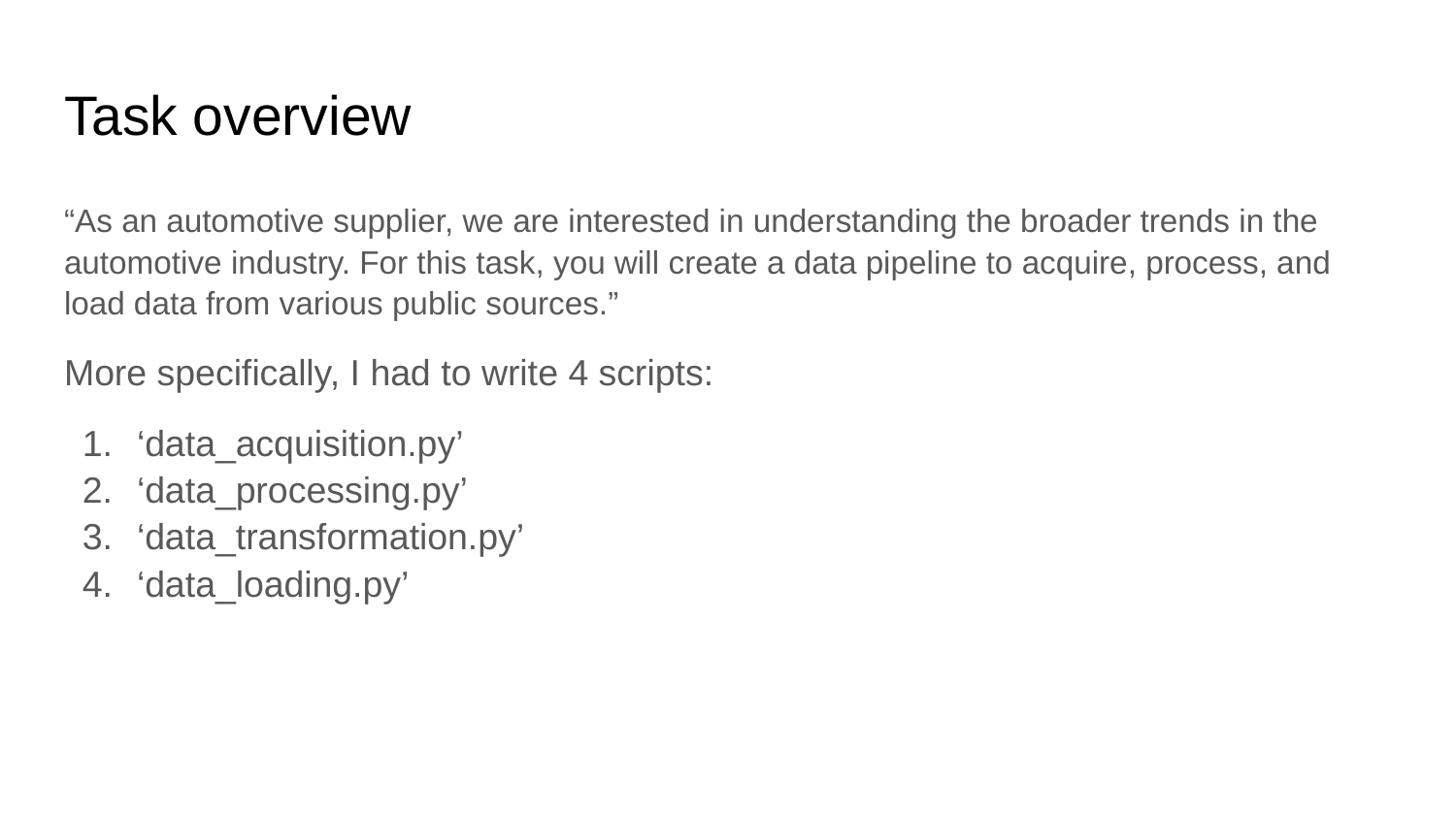

# Task overview
“As an automotive supplier, we are interested in understanding the broader trends in the automotive industry. For this task, you will create a data pipeline to acquire, process, and load data from various public sources.”
More specifically, I had to write 4 scripts:
‘data_acquisition.py’
‘data_processing.py’
‘data_transformation.py’
‘data_loading.py’